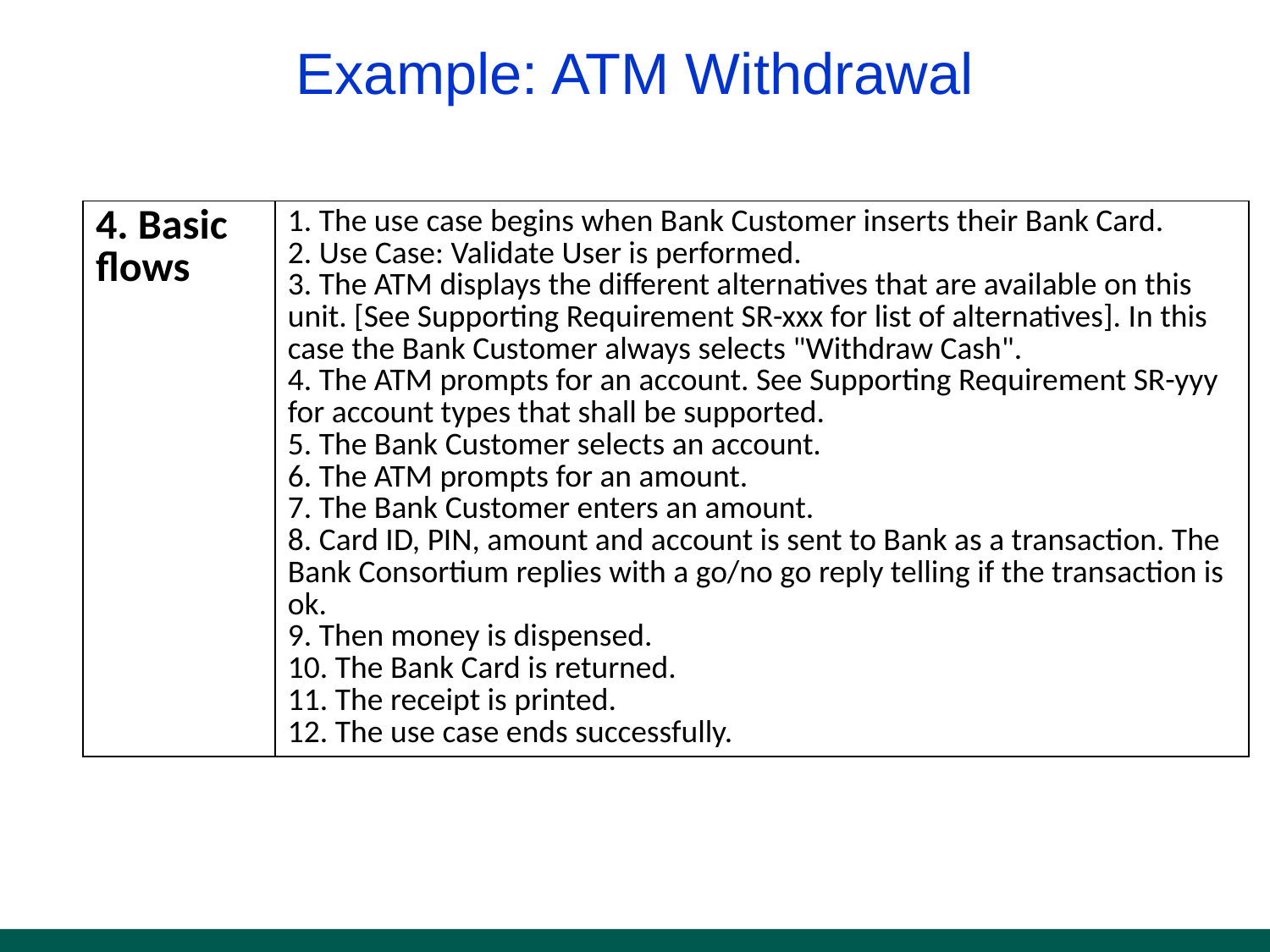

# Example: ATM Withdrawal
| 4. Basic flows | 1. The use case begins when Bank Customer inserts their Bank Card. 2. Use Case: Validate User is performed. 3. The ATM displays the different alternatives that are available on this unit. [See Supporting Requirement SR-xxx for list of alternatives]. In this case the Bank Customer always selects "Withdraw Cash". 4. The ATM prompts for an account. See Supporting Requirement SR-yyy for account types that shall be supported. 5. The Bank Customer selects an account. 6. The ATM prompts for an amount. 7. The Bank Customer enters an amount. 8. Card ID, PIN, amount and account is sent to Bank as a transaction. The Bank Consortium replies with a go/no go reply telling if the transaction is ok. 9. Then money is dispensed. 10. The Bank Card is returned. 11. The receipt is printed. 12. The use case ends successfully. |
| --- | --- |